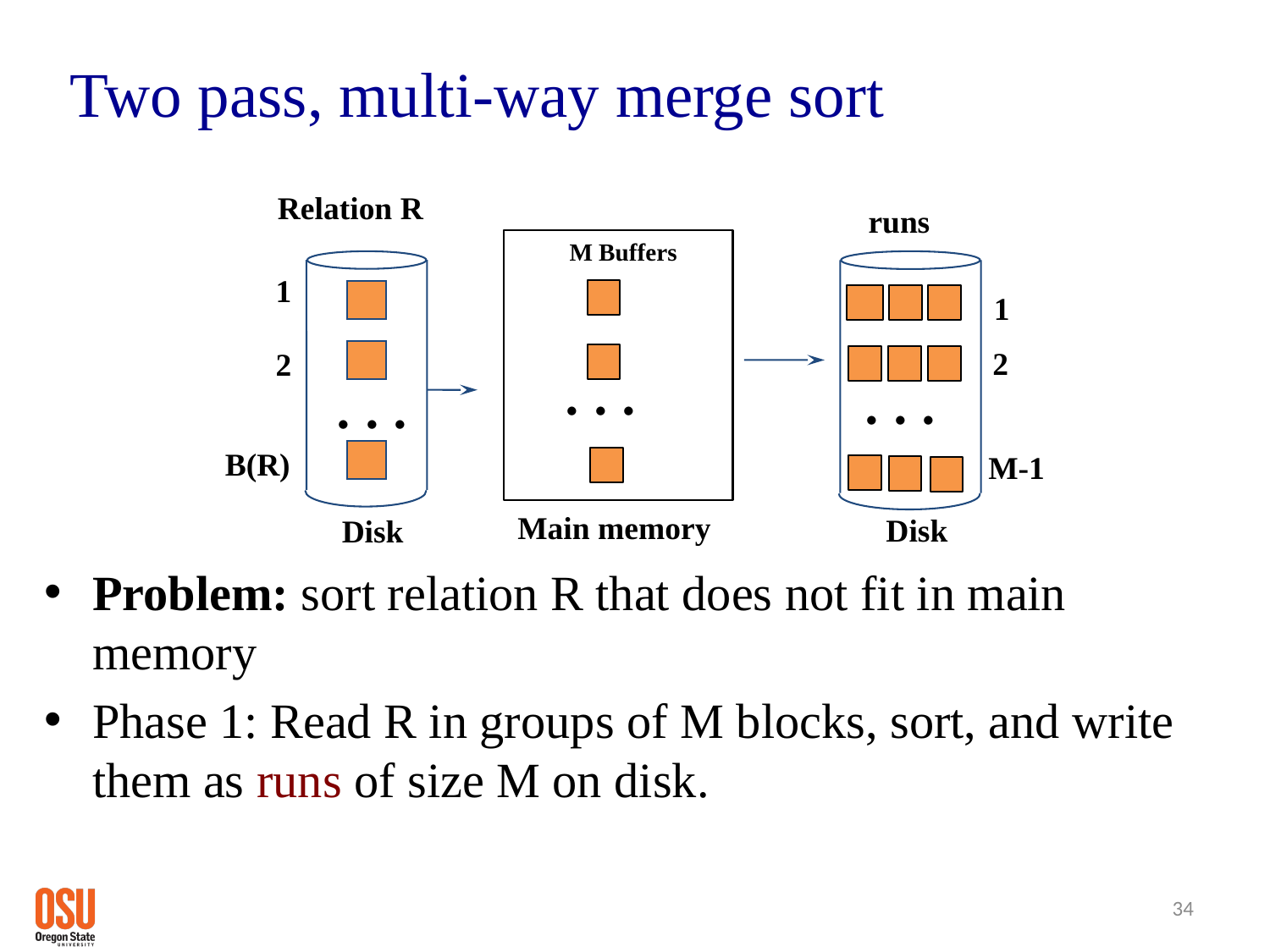

# Two pass, multi-way merge sort

Problem: sort relation R that does not fit in main memory
Phase 1: Read R in groups of M blocks, sort, and write them as runs of size M on disk.

Relation R
runs

1

2

. . .

M-1

Main memory
Disk
Disk
1
2
B(R)
M Buffers

. . .
. . .

34